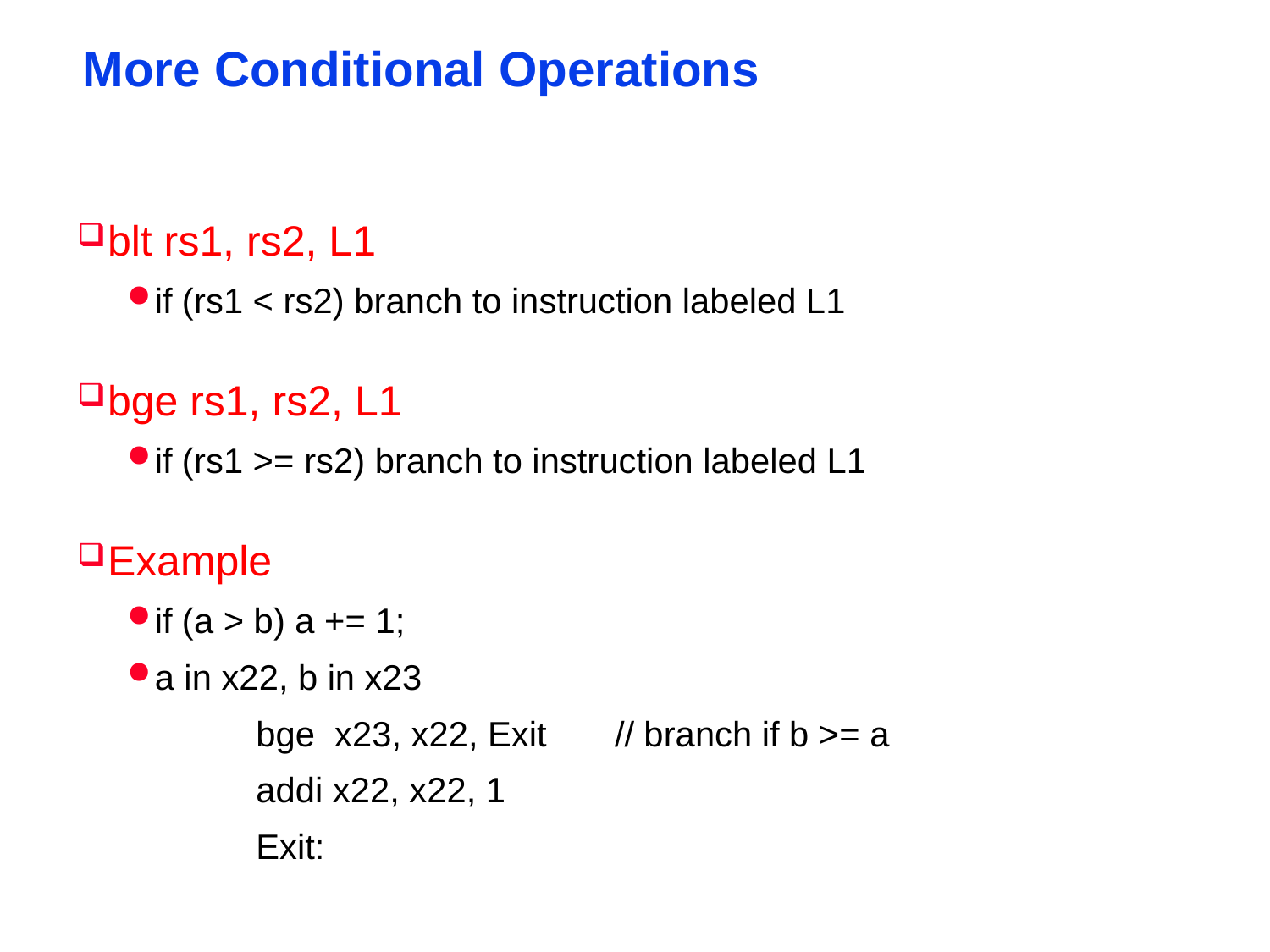

# More Conditional Operations
blt rs1, rs2, L1
if (rs1 < rs2) branch to instruction labeled L1
bge rs1, rs2, L1
if (rs1 >= rs2) branch to instruction labeled L1
Example
if (a > b) a += 1;
a in x22, b in x23
	bge  x23, x22, Exit       // branch if b >= a
	addi x22, x22, 1
	Exit: